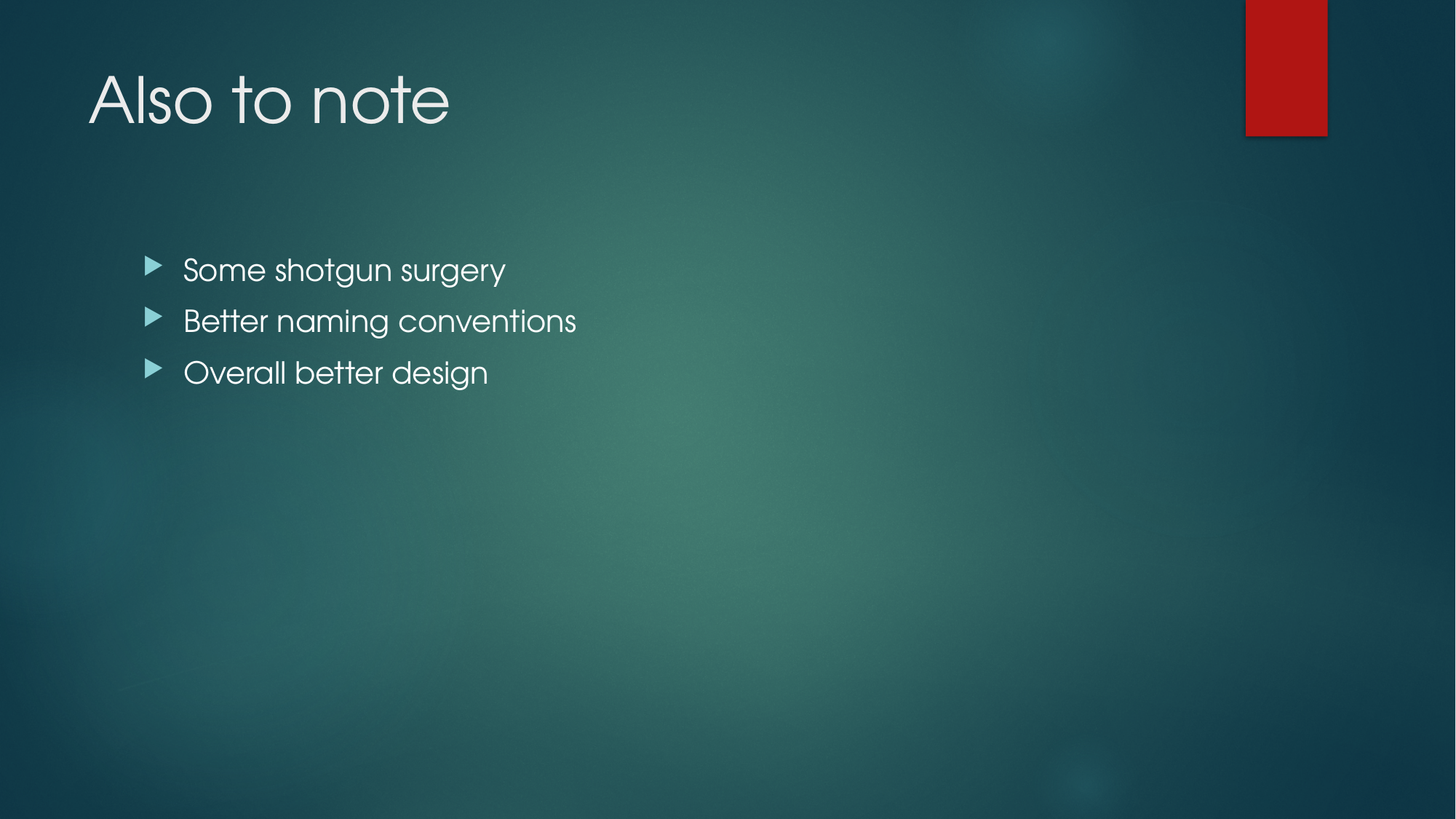

# Also to note
Some shotgun surgery
Better naming conventions
Overall better design